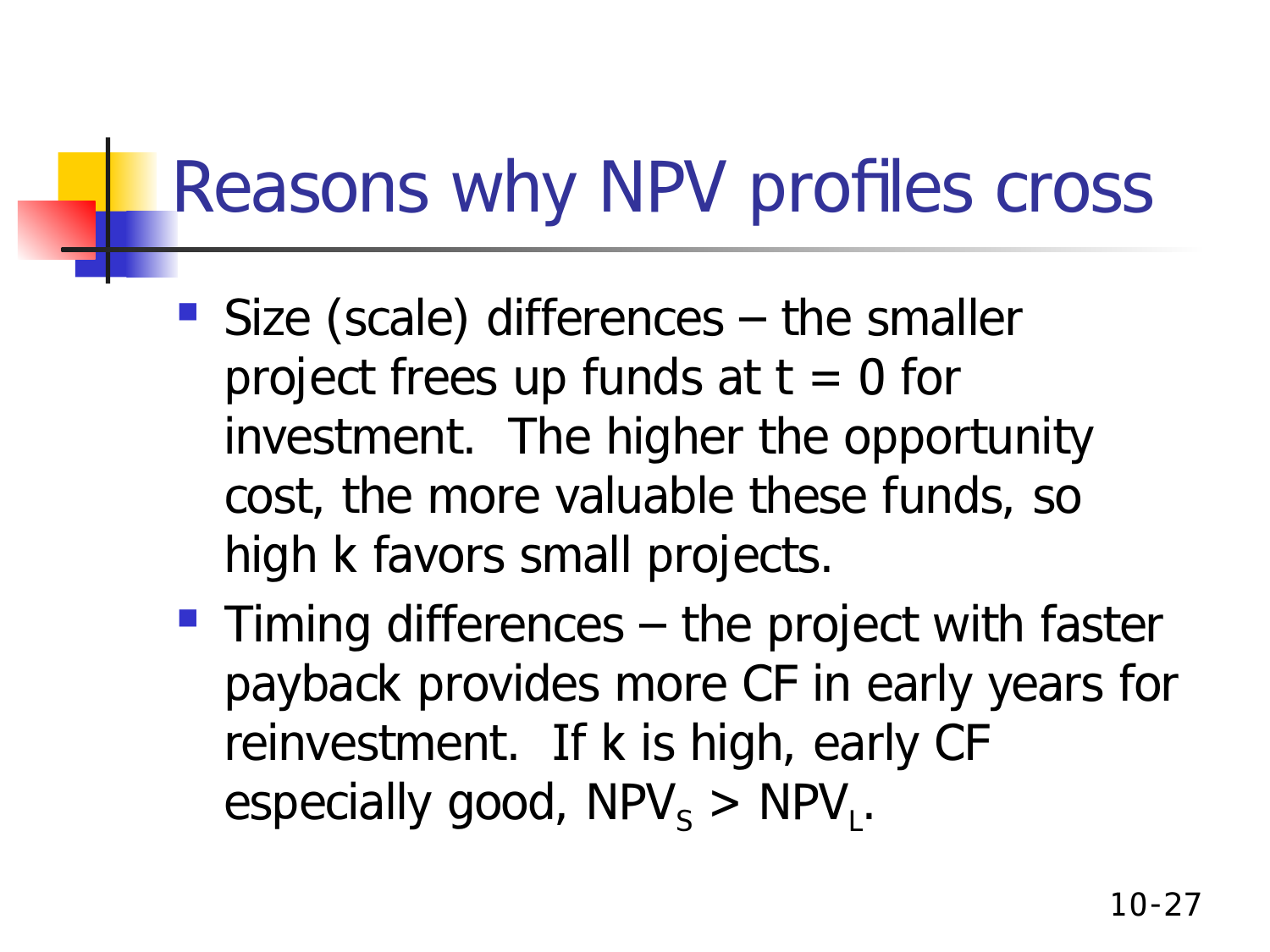

# Reasons why NPV profiles cross
Size (scale) differences – the smaller project frees up funds at t = 0 for investment.  The higher the opportunity cost, the more valuable these funds, so high k favors small projects.
Timing differences – the project with faster payback provides more CF in early years for reinvestment.  If k is high, early CF especially good, NPVS > NPVL.